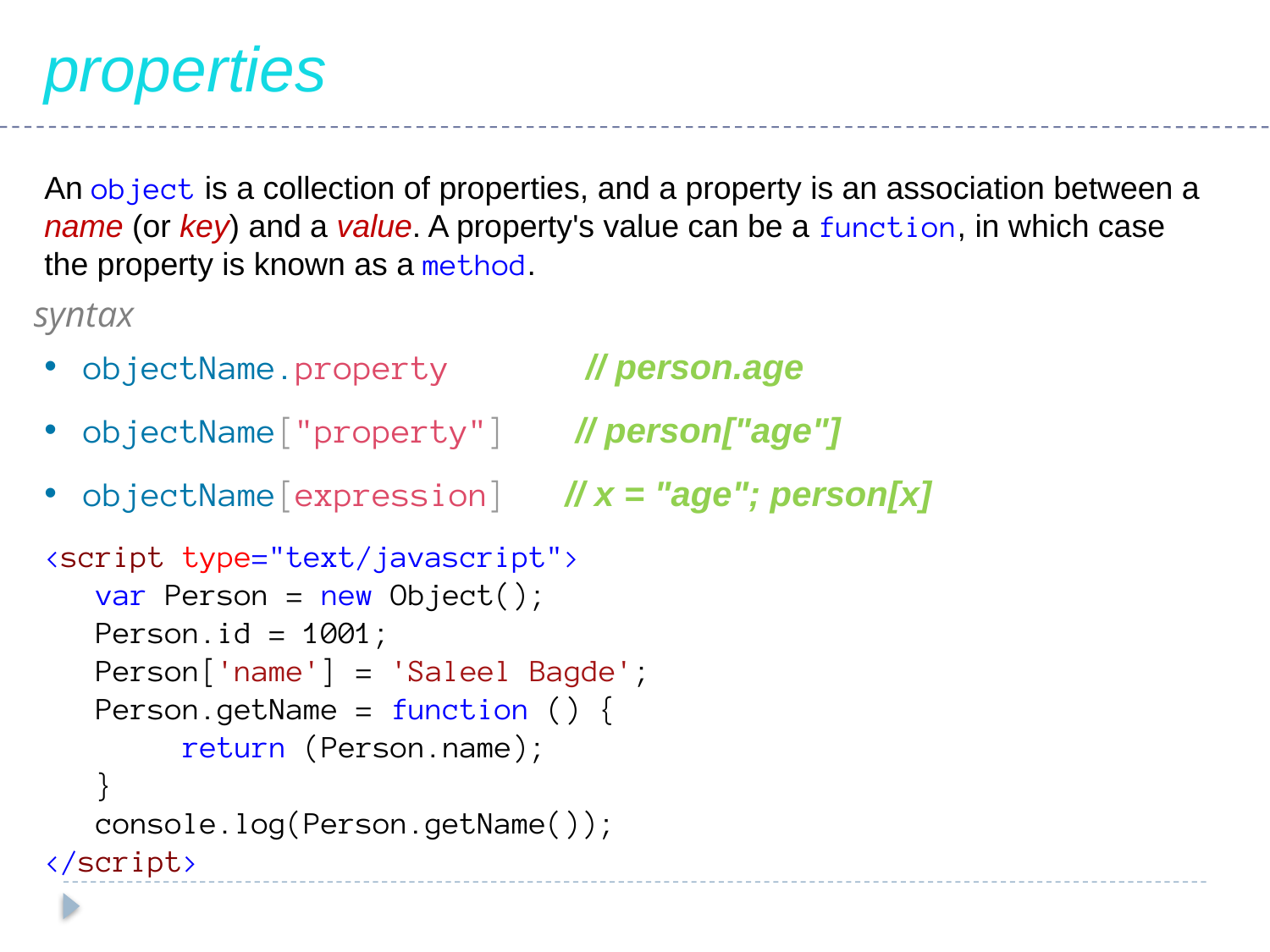

properties
An object is a collection of properties, and a property is an association between a name (or key) and a value. A property's value can be a function, in which case the property is known as a method.
syntax
objectName.property             // person.age
objectName["property"]      // person["age"]
objectName[expression]   // x = "age"; person[x]
<script type="text/javascript">
   var Person = new Object();
   Person.id = 1001;
   Person['name'] = 'Saleel Bagde';
   Person.getName = function () {
        return (Person.name);
   }
   console.log(Person.getName());
</script>